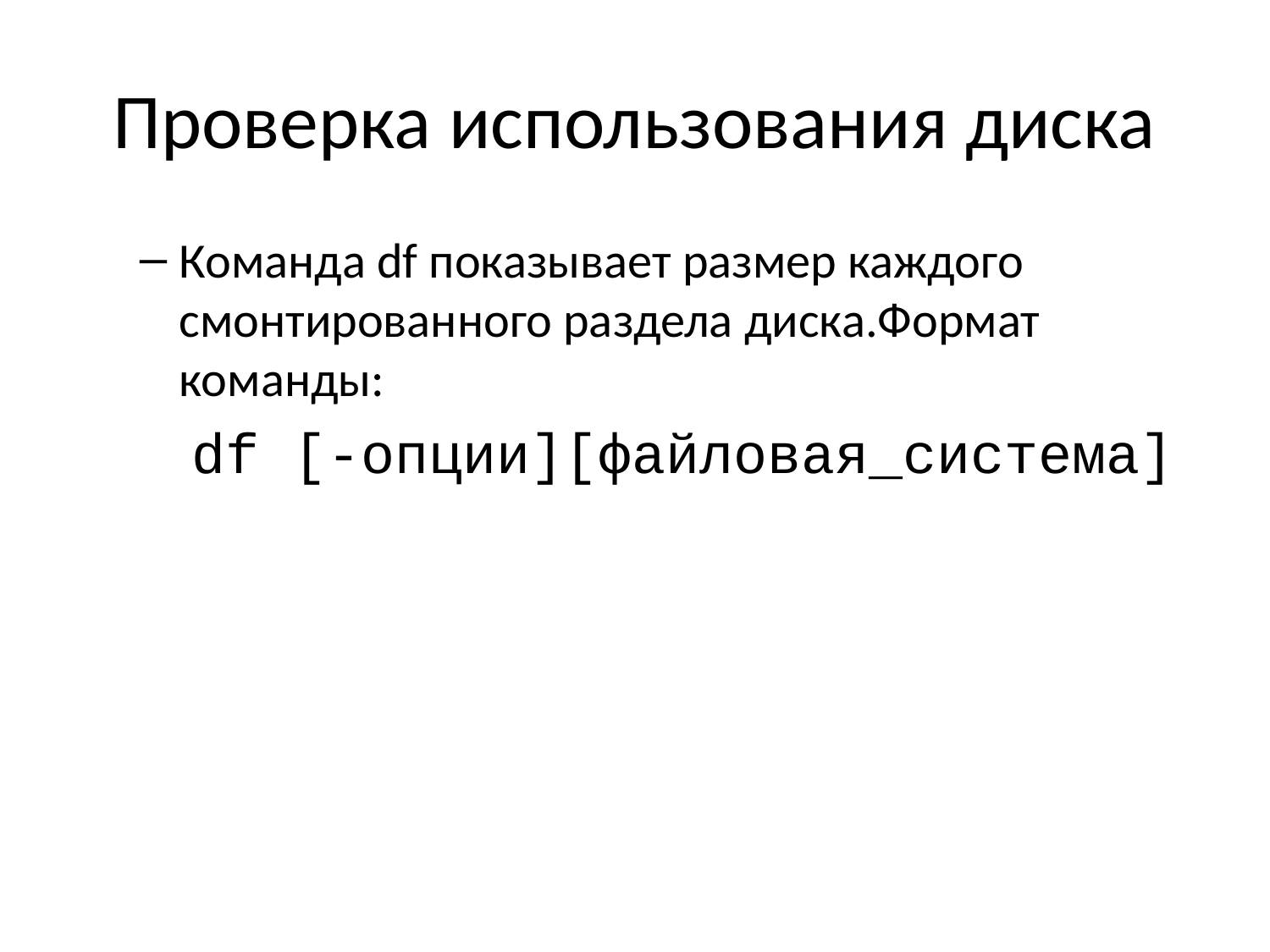

# Проверка использования диска
Команда df показывает размер каждого смонтированного раздела диска.Формат команды:
  df [-опции][файловая_система]